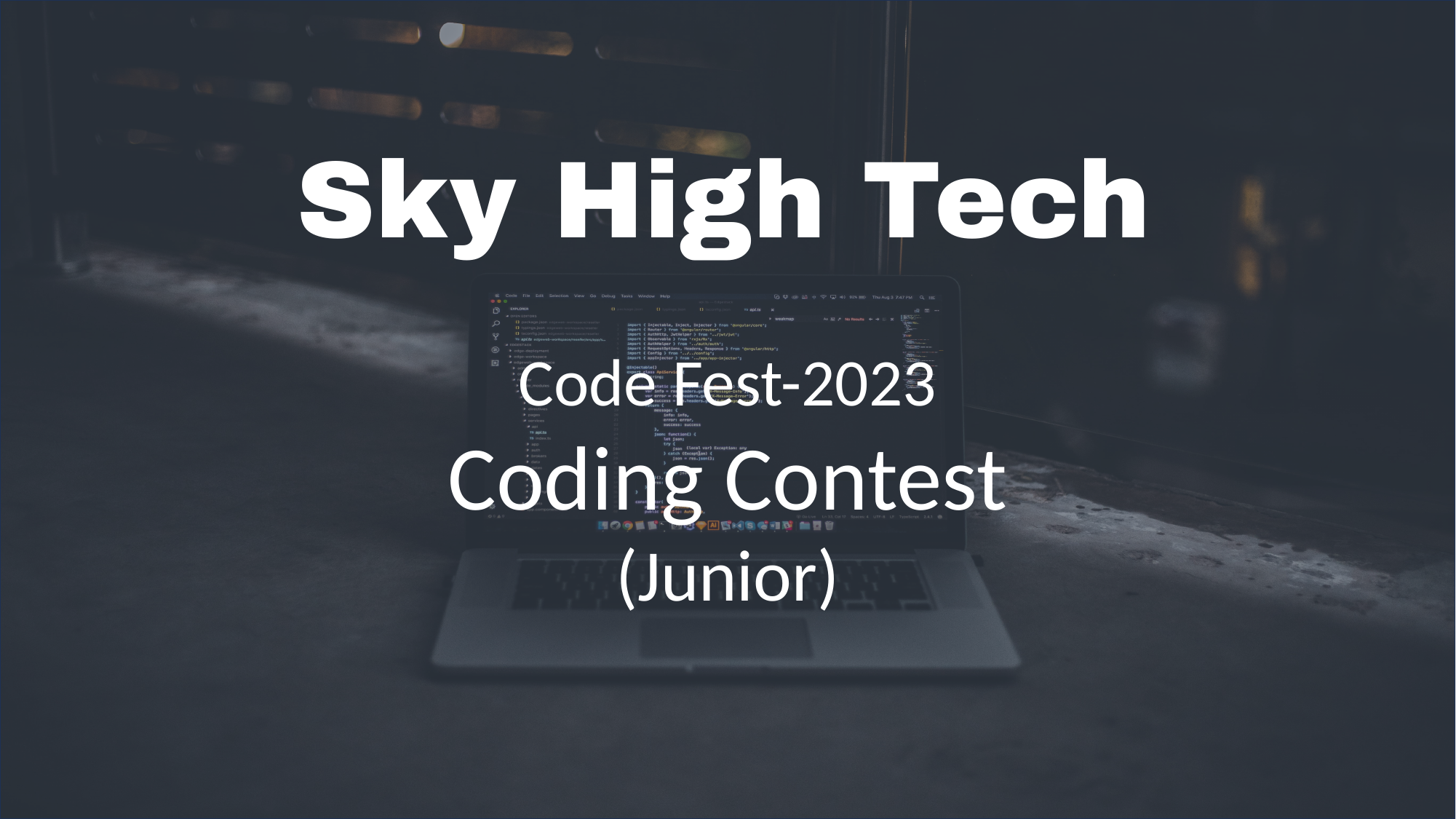

Sky High Tech
Code Fest-2023
Coding Contest
(Junior)
A/ Mihinthale National College